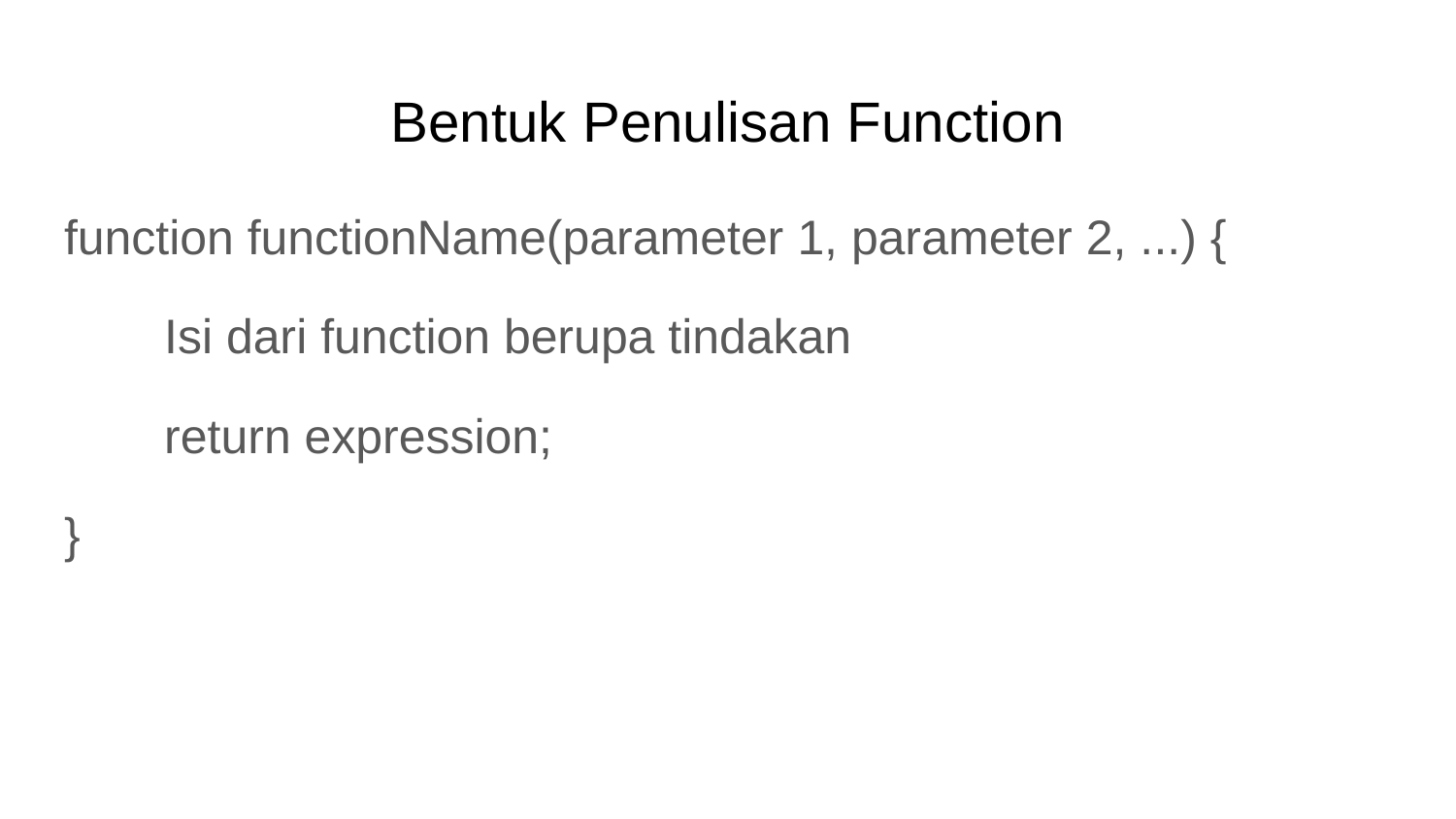

# Bentuk Penulisan Function
function functionName(parameter 1, parameter 2, ...) {
  Isi dari function berupa tindakan
  return expression;
}